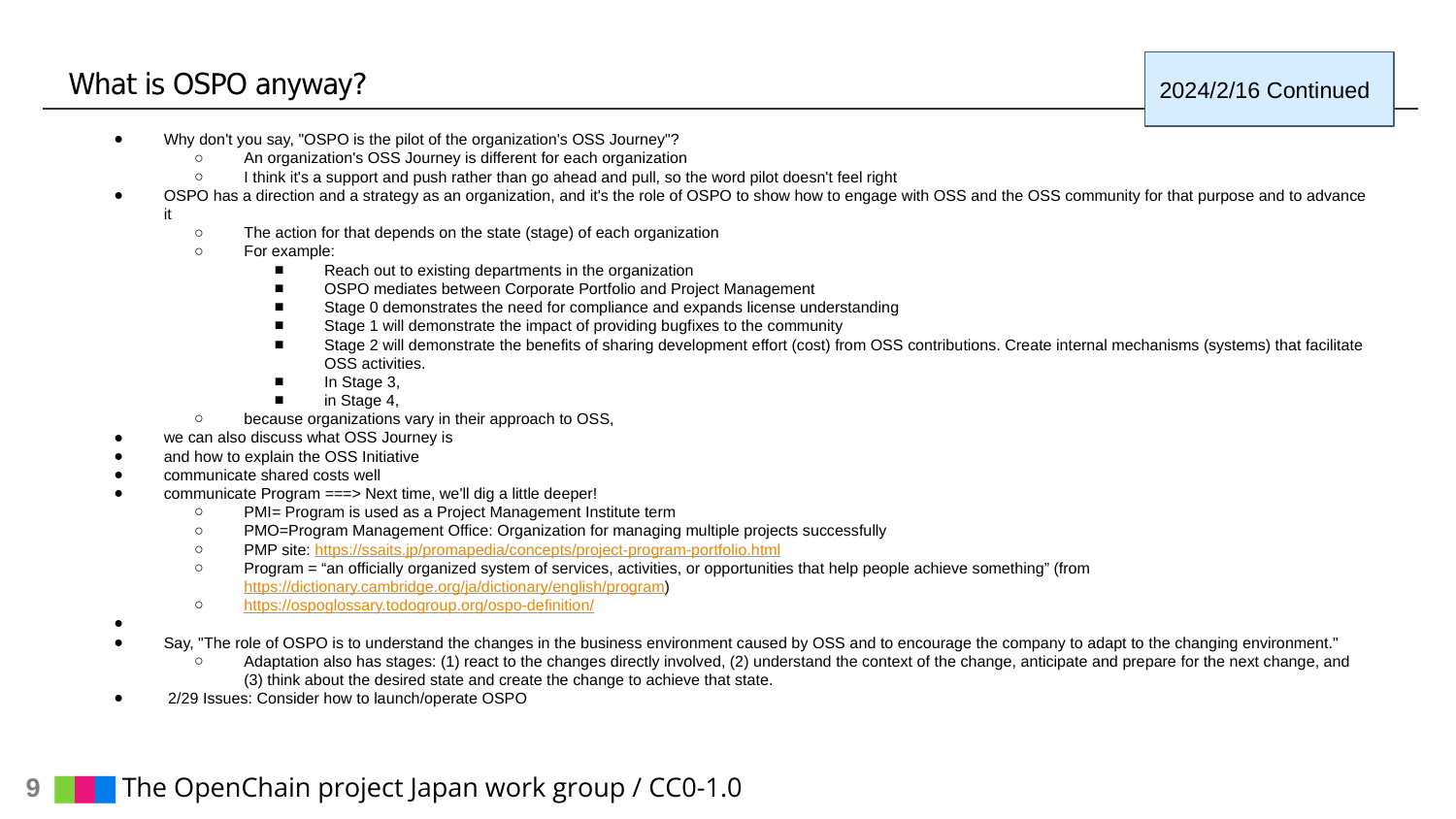

# What is OSPO anyway?
2024/2/16 Continued
Why don't you say, "OSPO is the pilot of the organization's OSS Journey"?
An organization's OSS Journey is different for each organization
I think it's a support and push rather than go ahead and pull, so the word pilot doesn't feel right
OSPO has a direction and a strategy as an organization, and it's the role of OSPO to show how to engage with OSS and the OSS community for that purpose and to advance it
The action for that depends on the state (stage) of each organization
For example:
Reach out to existing departments in the organization
OSPO mediates between Corporate Portfolio and Project Management
Stage 0 demonstrates the need for compliance and expands license understanding
Stage 1 will demonstrate the impact of providing bugfixes to the community
Stage 2 will demonstrate the benefits of sharing development effort (cost) from OSS contributions. Create internal mechanisms (systems) that facilitate OSS activities.
In Stage 3,
in Stage 4,
because organizations vary in their approach to OSS,
we can also discuss what OSS Journey is
and how to explain the OSS Initiative
communicate shared costs well
communicate Program ===> Next time, we'll dig a little deeper!
PMI= Program is used as a Project Management Institute term
PMO=Program Management Office: Organization for managing multiple projects successfully
PMP site: https://ssaits.jp/promapedia/concepts/project-program-portfolio.html
Program = “an officially organized system of services, activities, or opportunities that help people achieve something” (from https://dictionary.cambridge.org/ja/dictionary/english/program)
https://ospoglossary.todogroup.org/ospo-definition/

Say, "The role of OSPO is to understand the changes in the business environment caused by OSS and to encourage the company to adapt to the changing environment."
Adaptation also has stages: (1) react to the changes directly involved, (2) understand the context of the change, anticipate and prepare for the next change, and (3) think about the desired state and create the change to achieve that state.
 2/29 Issues: Consider how to launch/operate OSPO